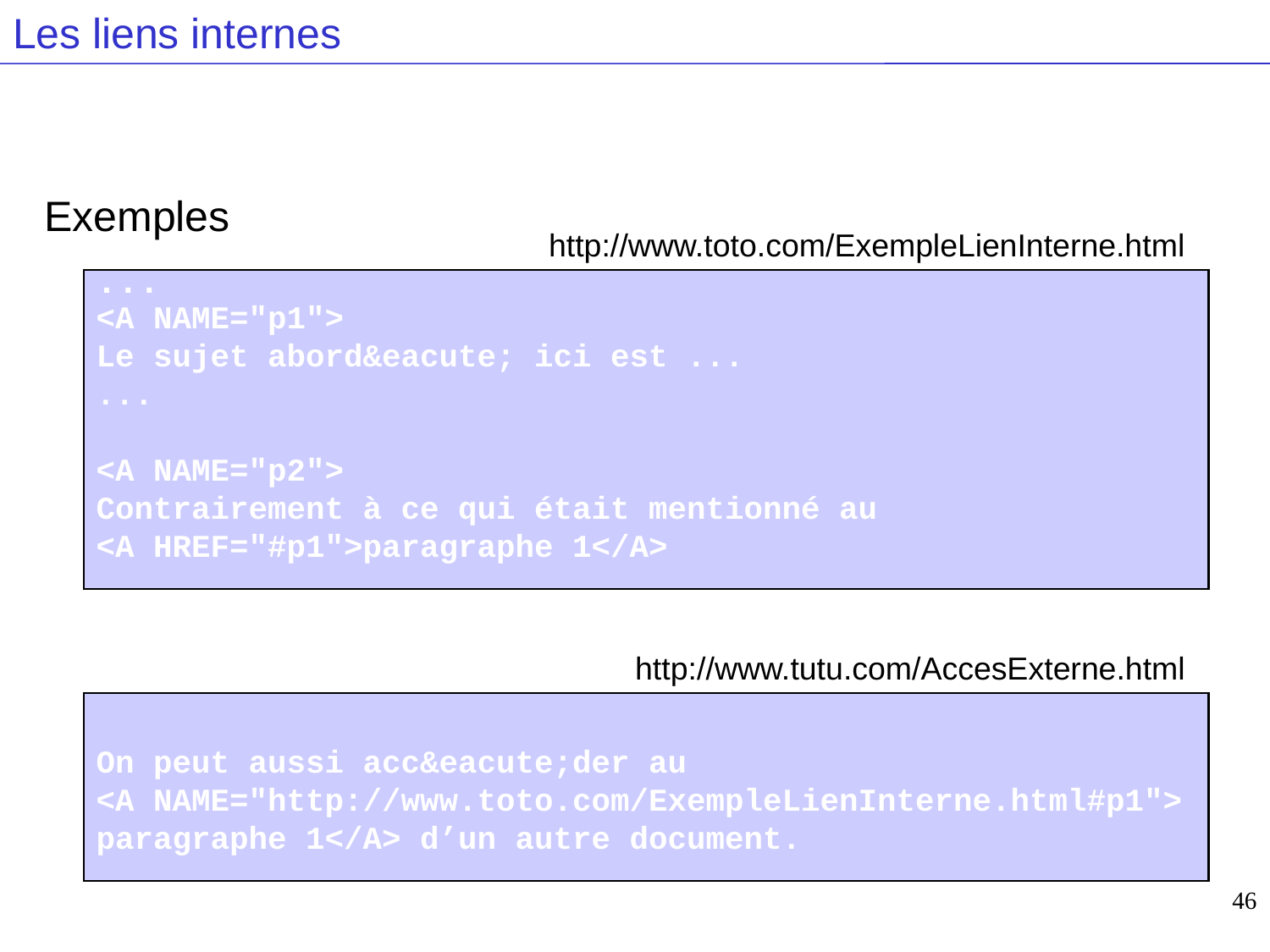

# Les liens internes
Exemples

http://www.toto.com/ExempleLienInterne.html
...
<A NAME="p1">
Le sujet abord&eacute; ici est ...
...

<A NAME="p2">
Contrairement à ce qui était mentionné au
<A HREF="#p1">paragraphe 1</A>

http://www.tutu.com/AccesExterne.html

On peut aussi acc&eacute;der au
<A NAME="http://www.toto.com/ExempleLienInterne.html#p1">
paragraphe 1</A> d’un autre document.

46